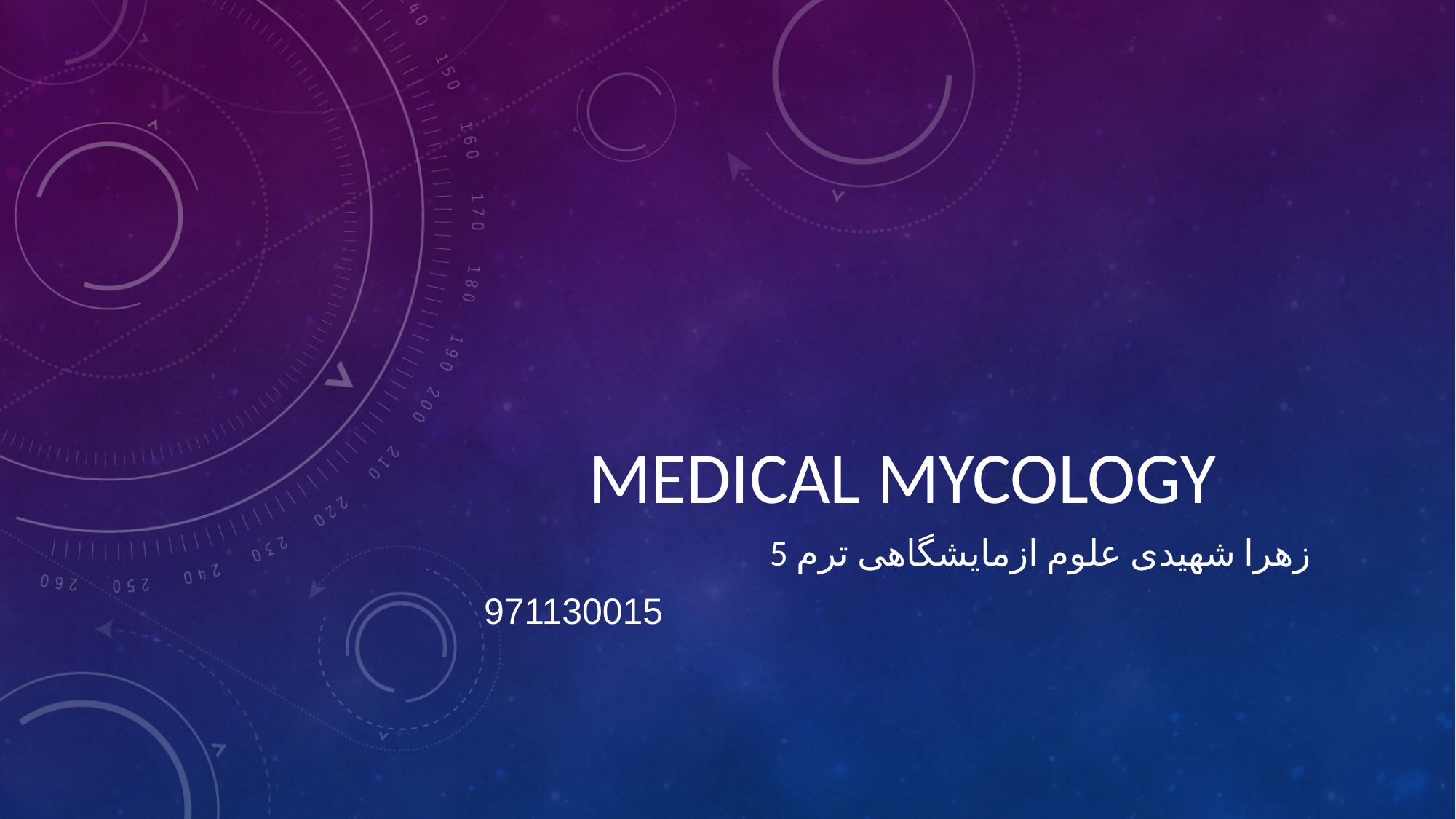

# Medical mycology
زهرا شهیدی علوم ازمایشگاهی ترم 5
971130015